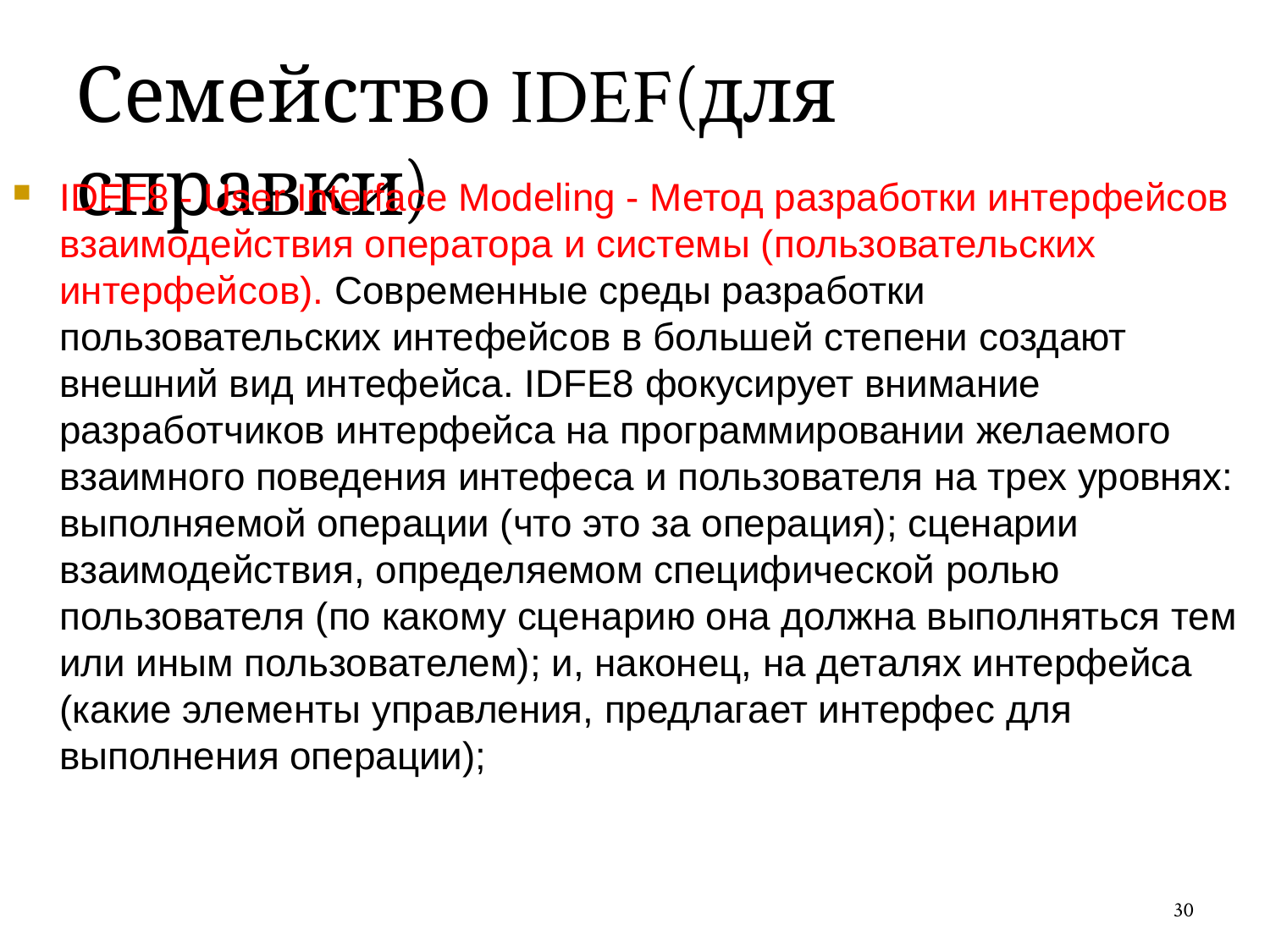

Семейство IDEF(для справки)
IDEF8 - User Interface Modeling - Метод разработки интерфейсов взаимодействия оператора и системы (пользовательских интерфейсов). Современные среды разработки пользовательских интефейсов в большей степени создают внешний вид интефейса. IDFE8 фокусирует внимание разработчиков интерфейса на программировании желаемого взаимного поведения интефеса и пользователя на трех уровнях: выполняемой операции (что это за операция); сценарии взаимодействия, определяемом специфической ролью пользователя (по какому сценарию она должна выполняться тем или иным пользователем); и, наконец, на деталях интерфейса (какие элементы управления, предлагает интерфес для выполнения операции);
30